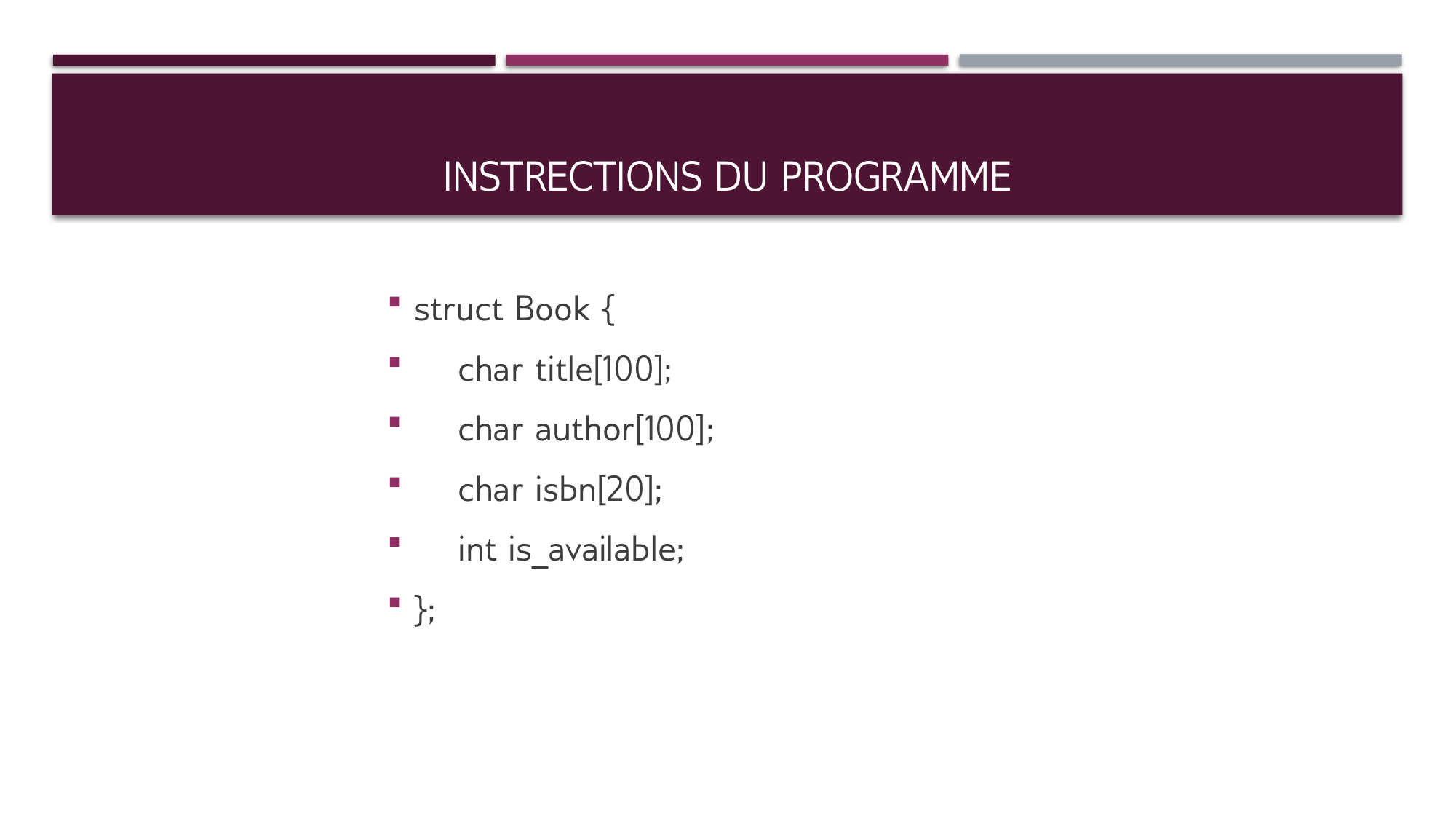

# Instrections du programme
struct Book {
    char title[100];
    char author[100];
    char isbn[20];
    int is_available;
};